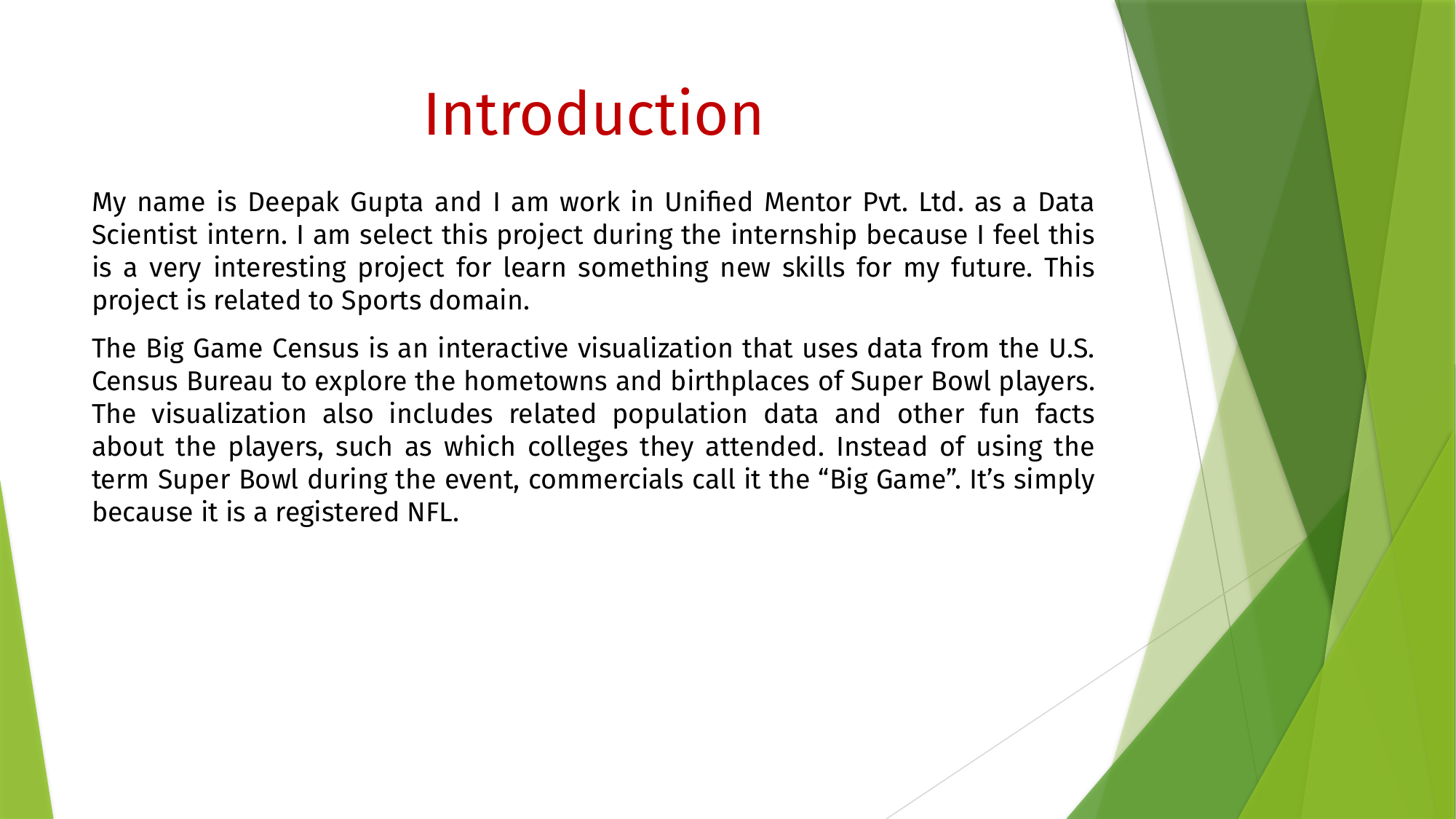

# Introduction
My name is Deepak Gupta and I am work in Unified Mentor Pvt. Ltd. as a Data Scientist intern. I am select this project during the internship because I feel this is a very interesting project for learn something new skills for my future. This project is related to Sports domain.
The Big Game Census is an interactive visualization that uses data from the U.S. Census Bureau to explore the hometowns and birthplaces of Super Bowl players. The visualization also includes related population data and other fun facts about the players, such as which colleges they attended. Instead of using the term Super Bowl during the event, commercials call it the “Big Game”. It’s simply because it is a registered NFL.